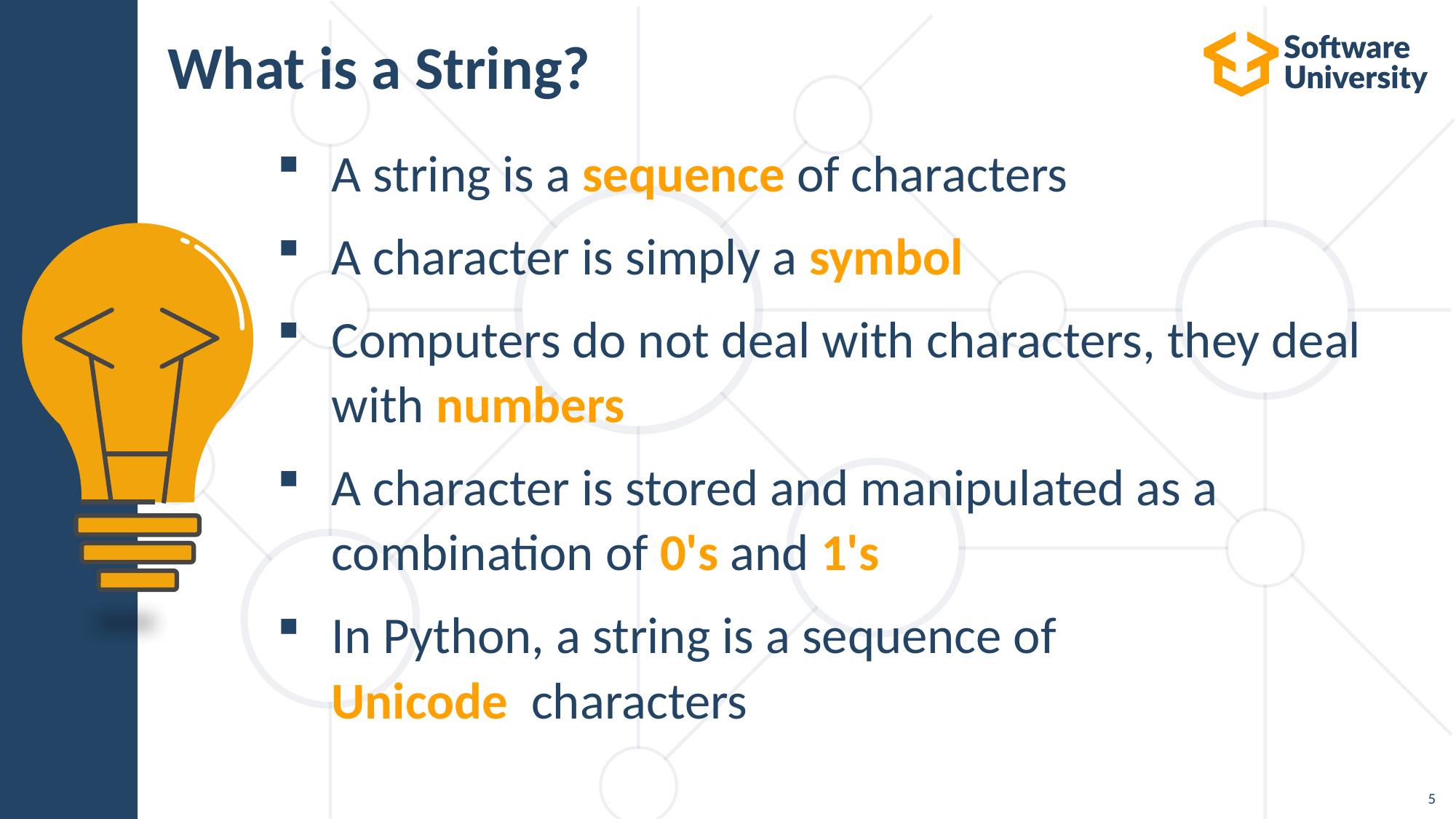

# What is a String?
A string is a sequence of characters
A character is simply a symbol
Computers do not deal with characters, they deal
with numbers
A character is stored and manipulated as a
combination of 0's and 1's
In Python, a string is a sequence of
Unicode  characters
5